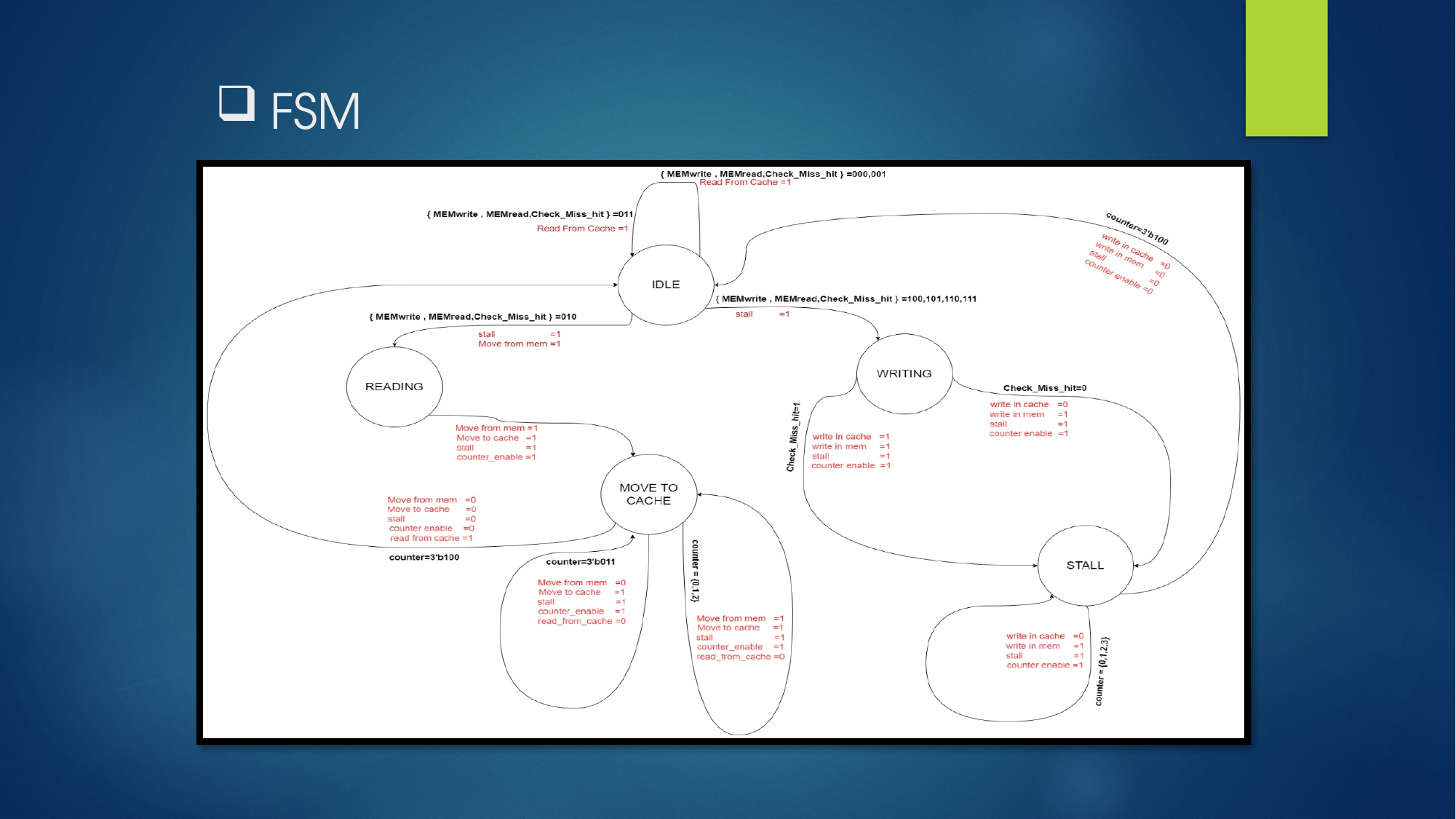

# FSM

### Chart

| Category |
|---|